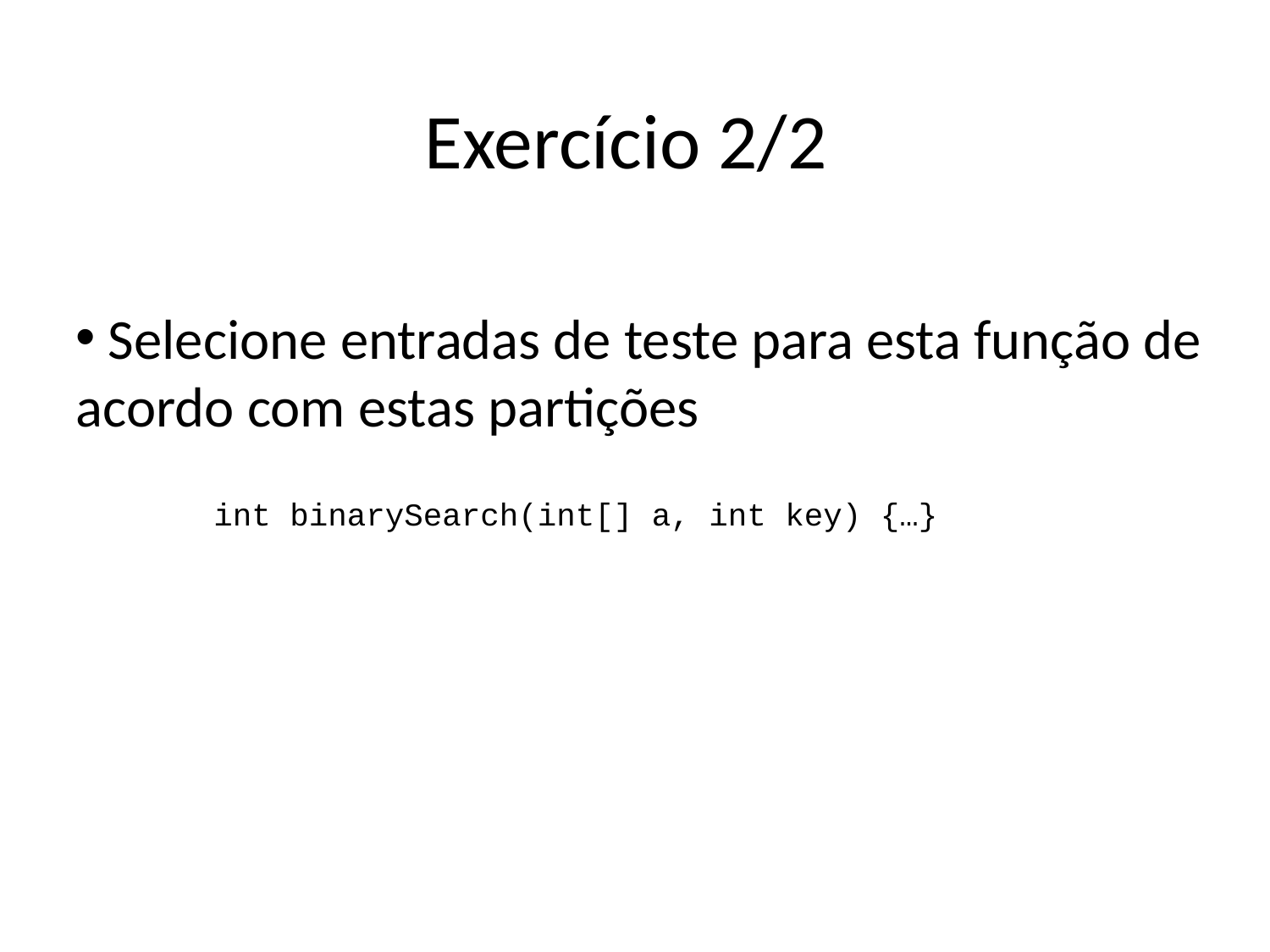

Exercício 2/2

 Selecione entradas de teste para esta função de acordo com estas partições
int binarySearch(int[] a, int key) {…}